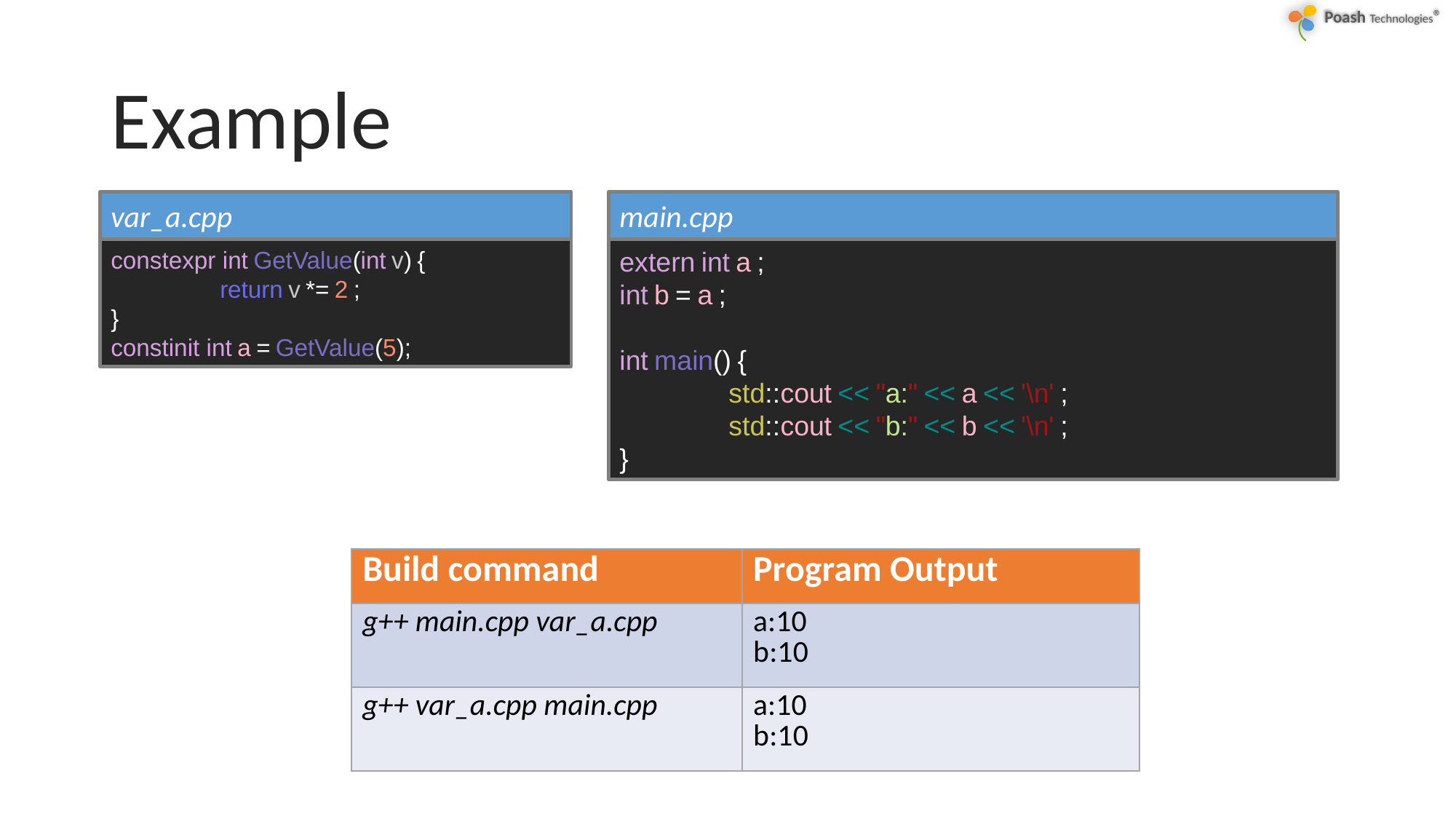

# Example
var_a.cpp
main.cpp
constexpr int GetValue(int v) {
	return v *= 2 ;
}
constinit int a = GetValue(5);
extern int a ;
int b = a ;

int main() {
	std::cout << "a:" << a << '\n' ;
	std::cout << "b:" << b << '\n' ;
}
| Build command | Program Output |
| --- | --- |
| g++ main.cpp var\_a.cpp | a:10 b:10 |
| g++ var\_a.cpp main.cpp | a:10 b:10 |